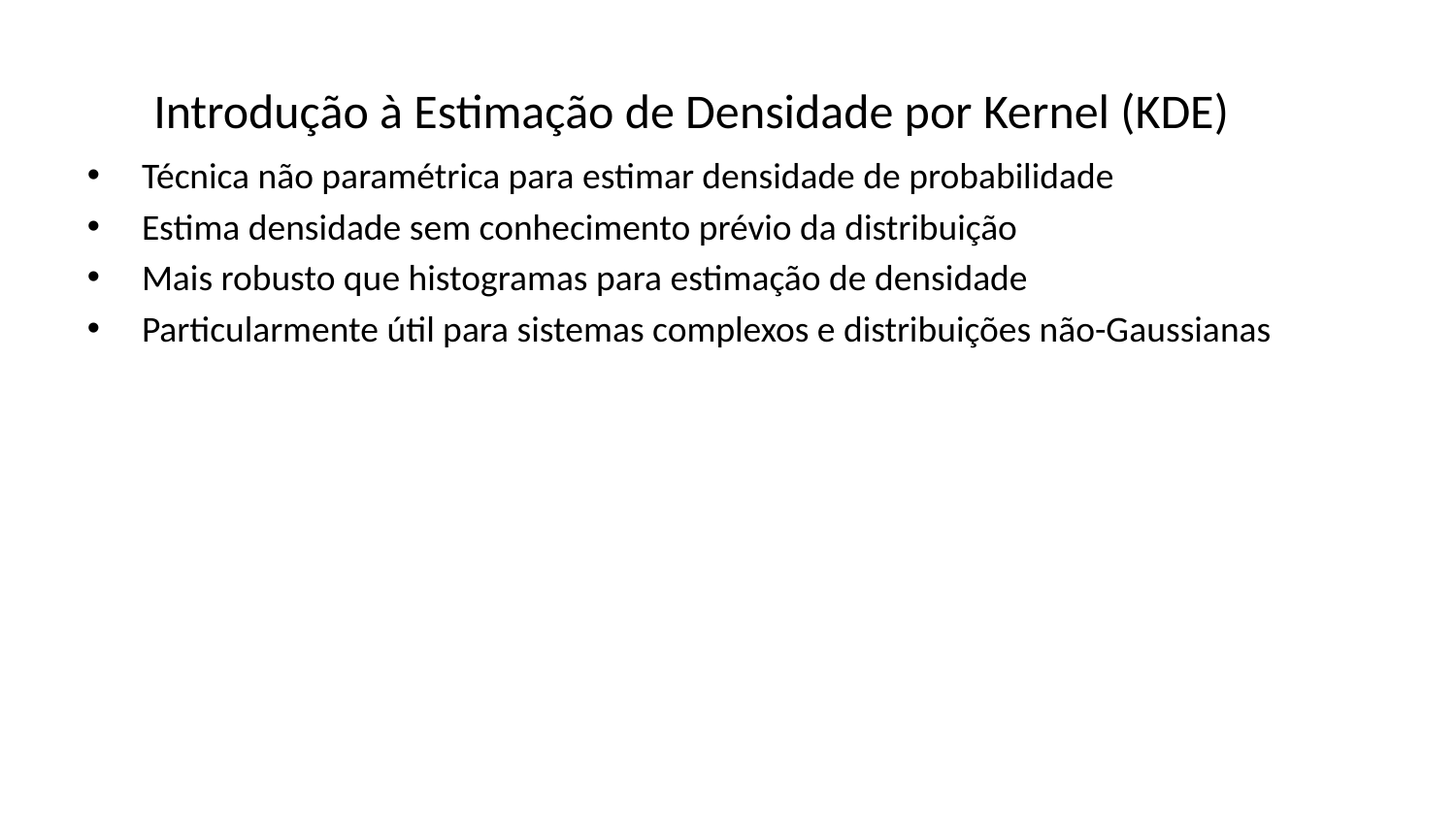

Introdução à Estimação de Densidade por Kernel (KDE)
Técnica não paramétrica para estimar densidade de probabilidade
Estima densidade sem conhecimento prévio da distribuição
Mais robusto que histogramas para estimação de densidade
Particularmente útil para sistemas complexos e distribuições não-Gaussianas